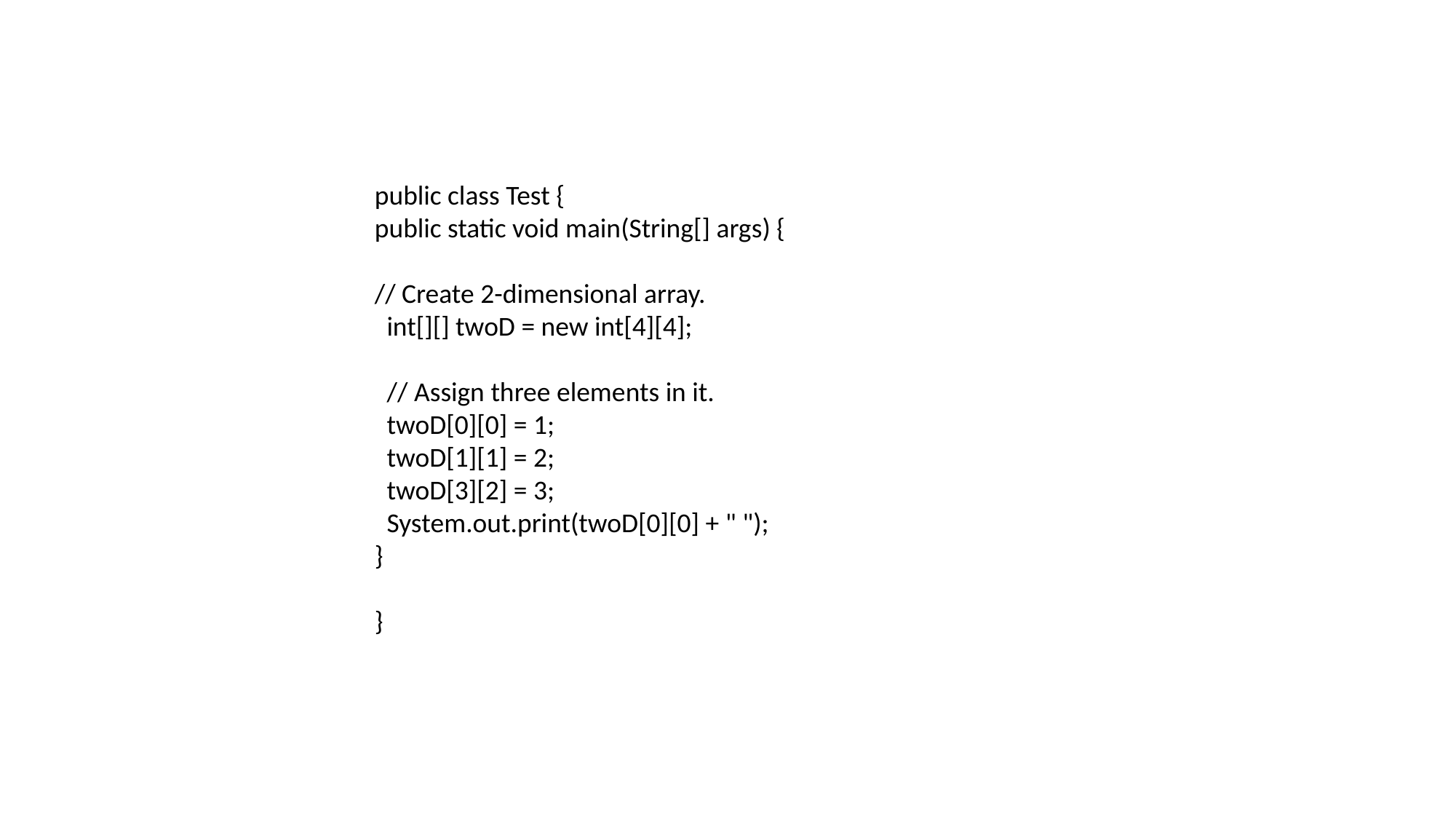

public class Test {
public static void main(String[] args) {

// Create 2-dimensional array.
  int[][] twoD = new int[4][4];

  // Assign three elements in it.
  twoD[0][0] = 1;
  twoD[1][1] = 2;
  twoD[3][2] = 3;
  System.out.print(twoD[0][0] + " ");
}

}